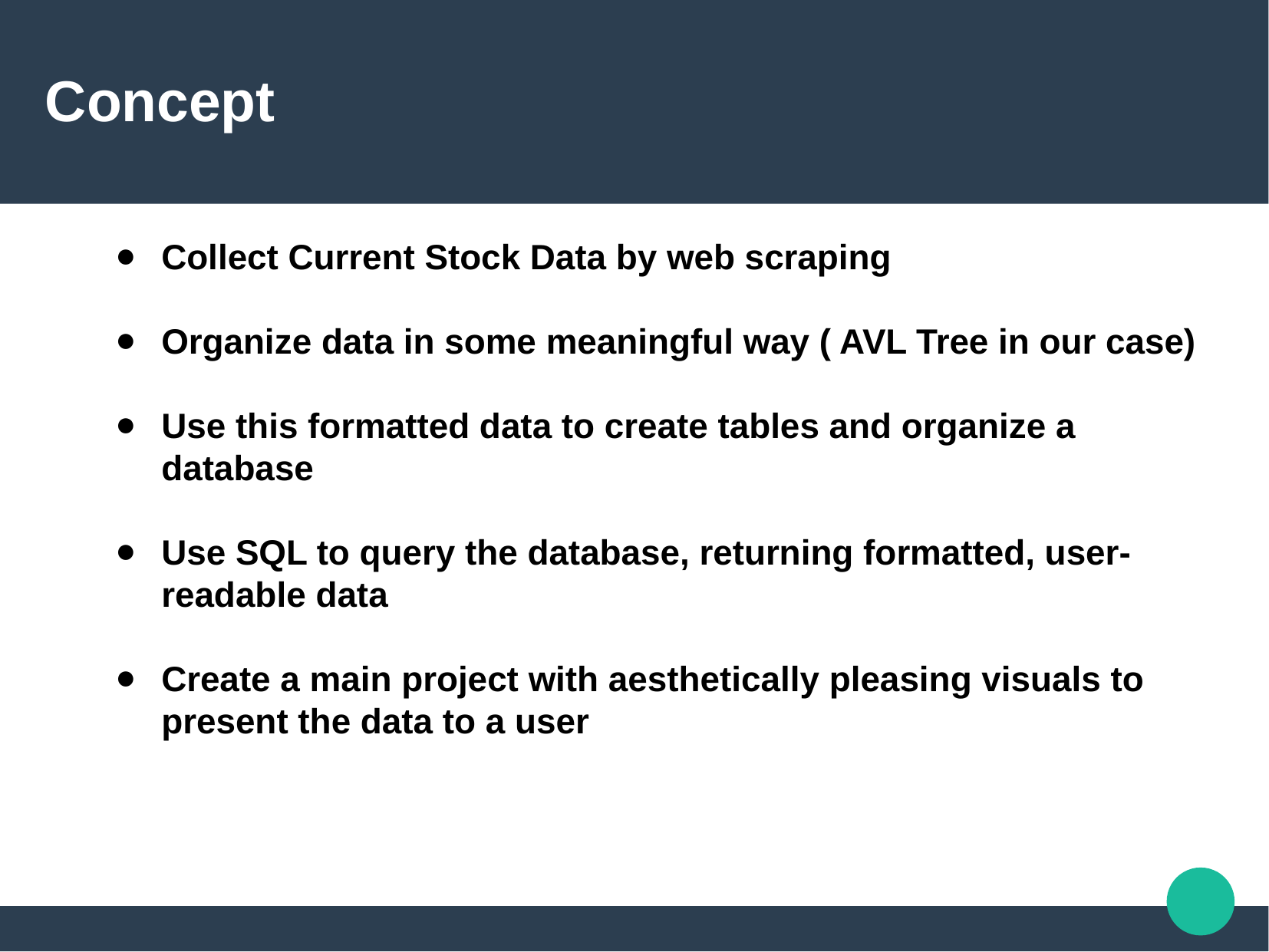

# Concept
Collect Current Stock Data by web scraping

Organize data in some meaningful way ( AVL Tree in our case)

Use this formatted data to create tables and organize a database

Use SQL to query the database, returning formatted, user-readable data

Create a main project with aesthetically pleasing visuals to present the data to a user